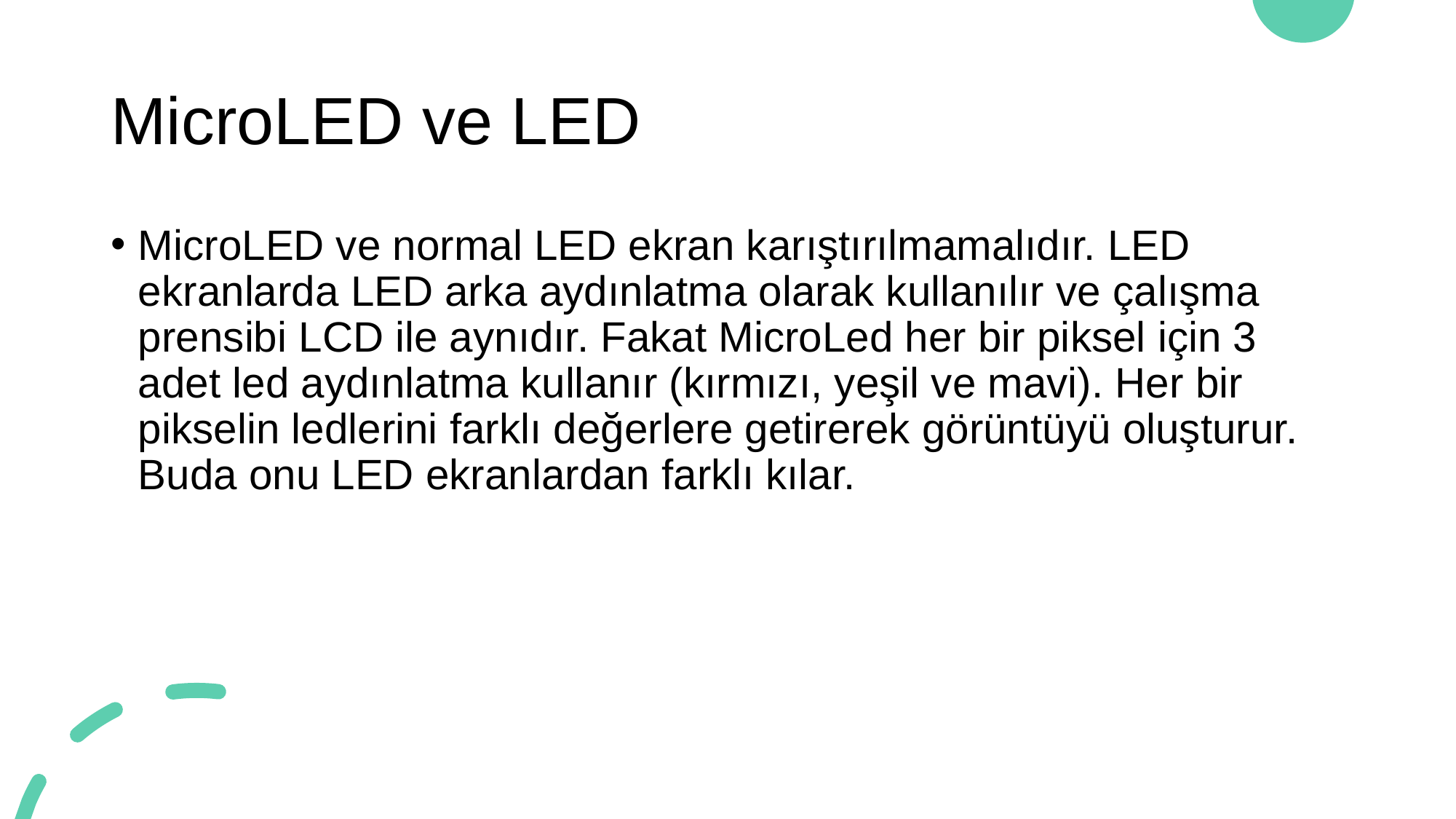

# MicroLED ve LED
MicroLED ve normal LED ekran karıştırılmamalıdır. LED ekranlarda LED arka aydınlatma olarak kullanılır ve çalışma prensibi LCD ile aynıdır. Fakat MicroLed her bir piksel için 3 adet led aydınlatma kullanır (kırmızı, yeşil ve mavi). Her bir pikselin ledlerini farklı değerlere getirerek görüntüyü oluşturur. Buda onu LED ekranlardan farklı kılar.